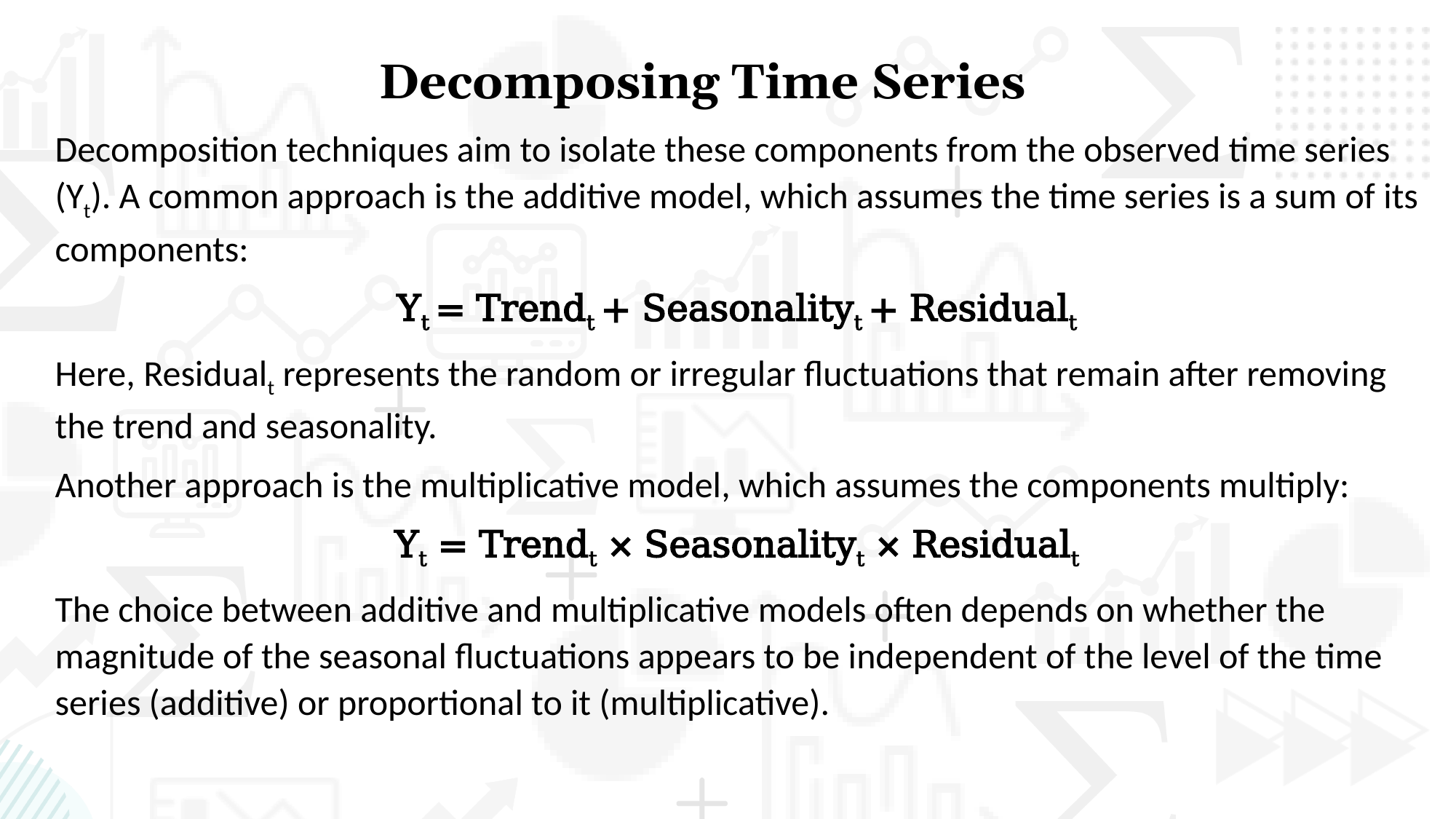

Decomposing Time Series
Decomposition techniques aim to isolate these components from the observed time series (Yt). A common approach is the additive model, which assumes the time series is a sum of its components:
Yt = Trendt + Seasonalityt + Residualt
Here, Residualt represents the random or irregular fluctuations that remain after removing the trend and seasonality.
Another approach is the multiplicative model, which assumes the components multiply:
Yt = Trendt × Seasonalityt × Residualt
The choice between additive and multiplicative models often depends on whether the magnitude of the seasonal fluctuations appears to be independent of the level of the time series (additive) or proportional to it (multiplicative).